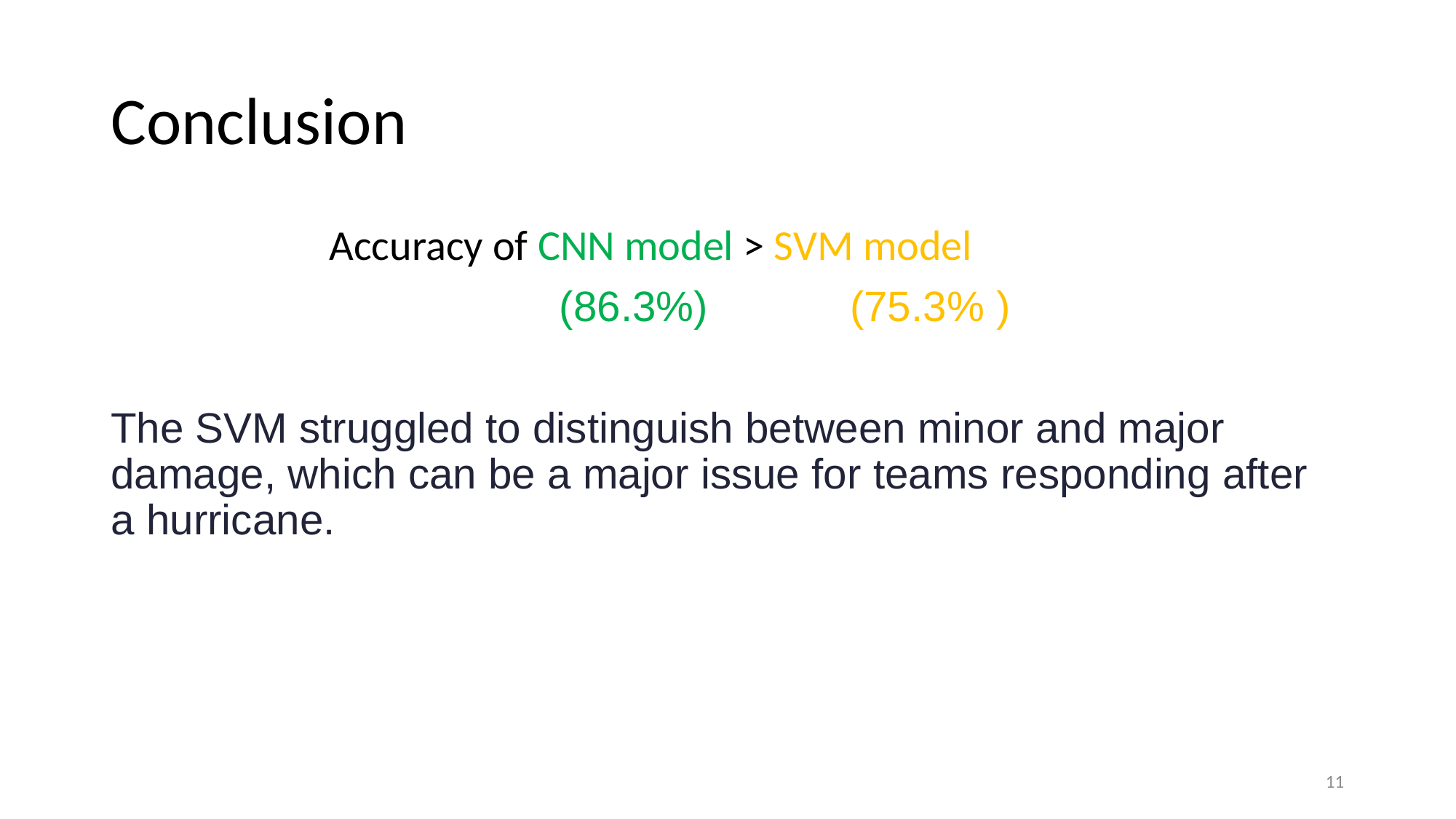

# Conclusion
		Accuracy of CNN model > SVM model
				 (86.3%)            (75.3% )

The SVM struggled to distinguish between minor and major damage, which can be a major issue for teams responding after a hurricane.

11